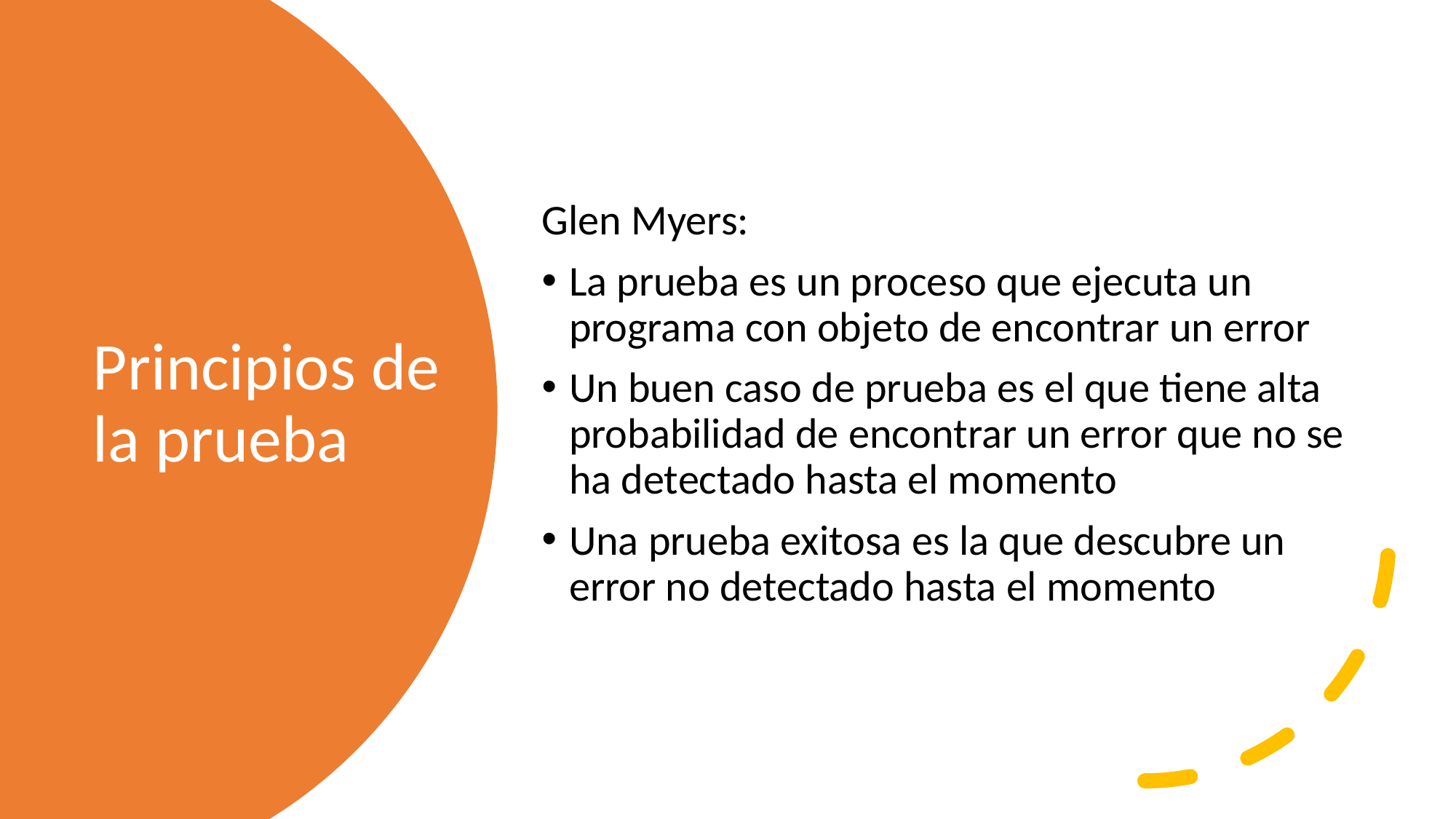

Glen Myers:
La prueba es un proceso que ejecuta un programa con objeto de encontrar un error
Un buen caso de prueba es el que tiene alta probabilidad de encontrar un error que no se ha detectado hasta el momento
Una prueba exitosa es la que descubre un error no detectado hasta el momento
# Principios de la prueba